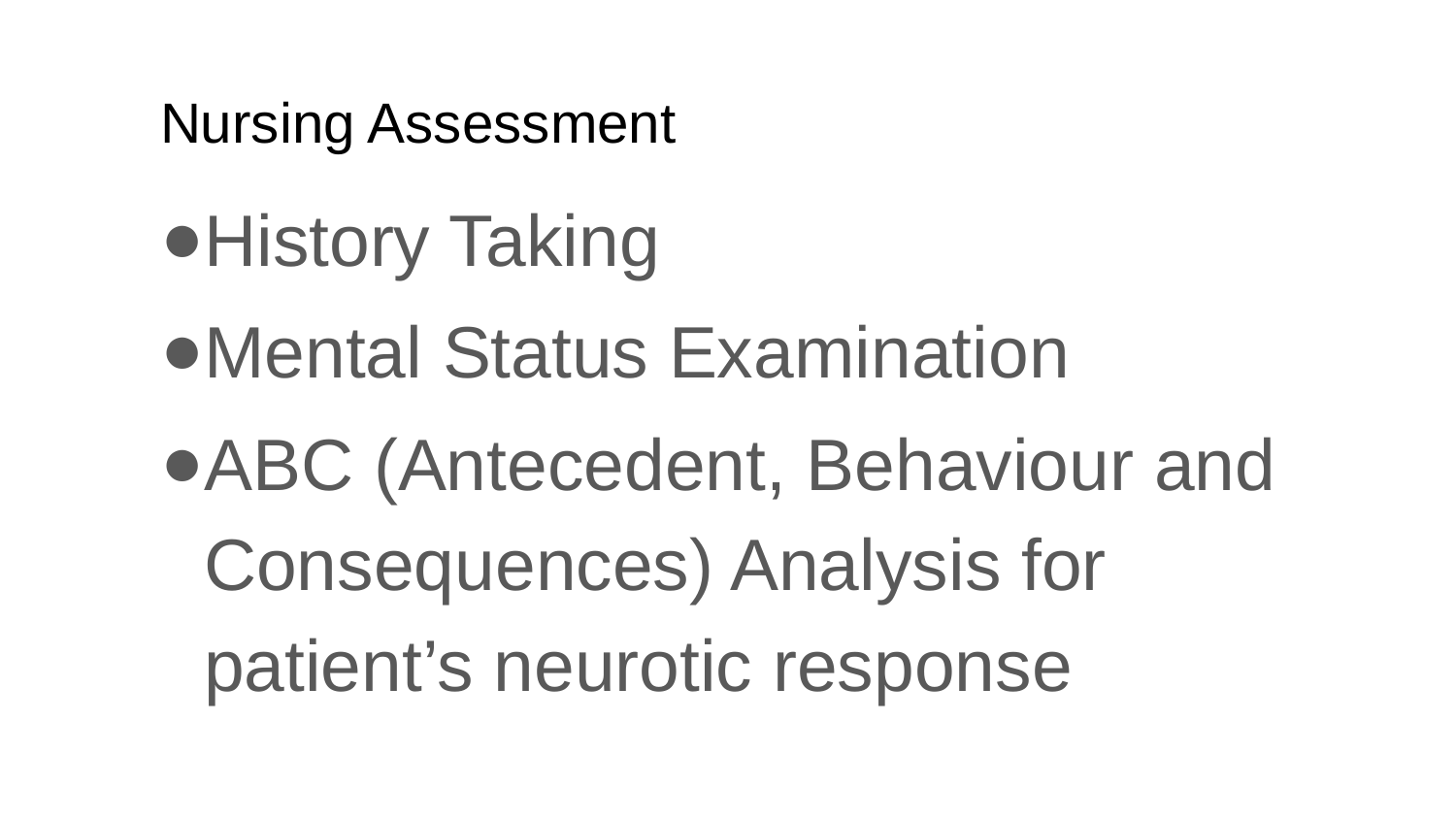

# Nursing Assessment
History Taking
Mental Status Examination
ABC (Antecedent, Behaviour and Consequences) Analysis for patient’s neurotic response